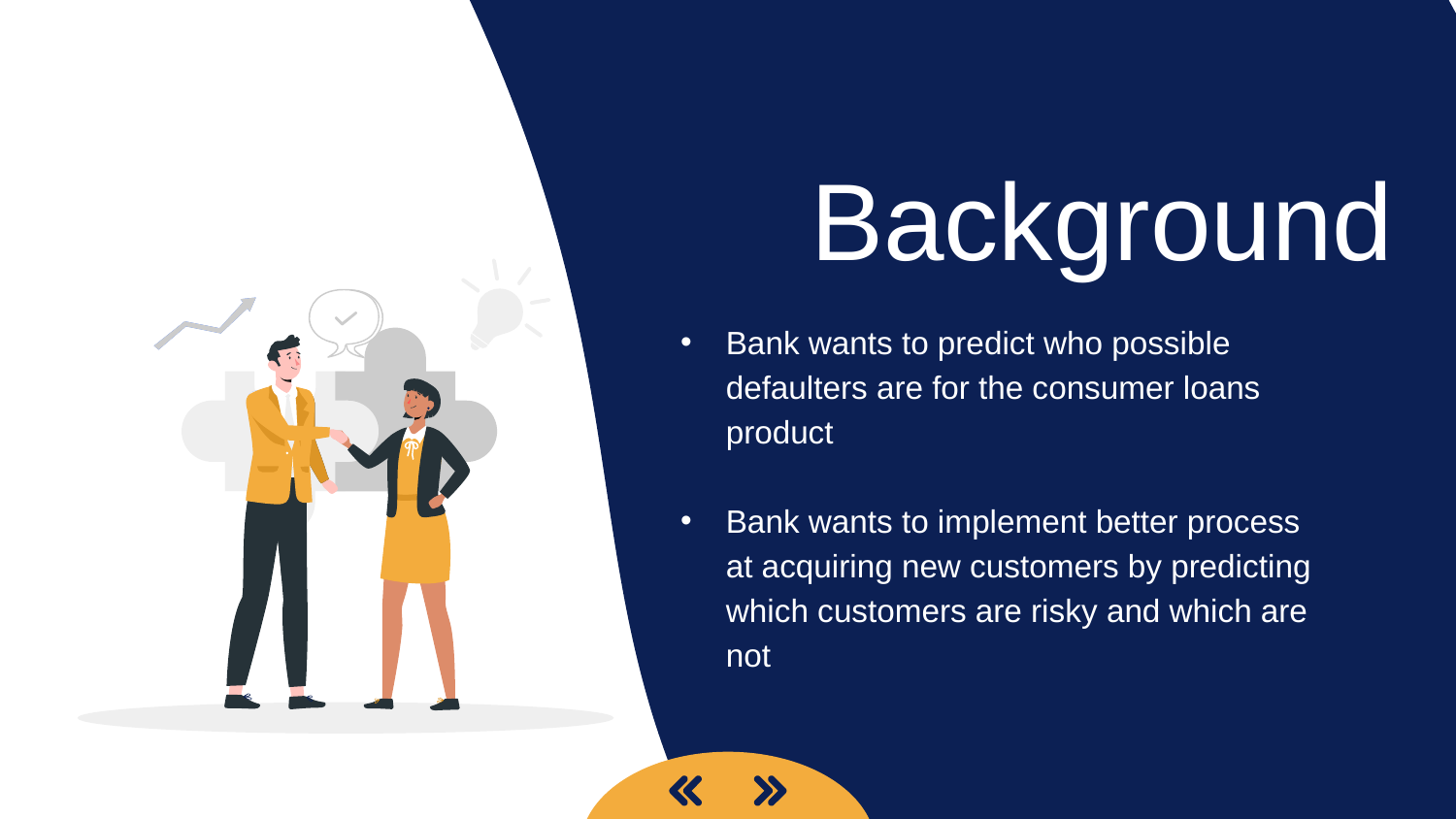

# Background

Bank wants to predict who possible defaulters are for the consumer loans product

Bank wants to implement better process at acquiring new customers by predicting which customers are risky and which are not